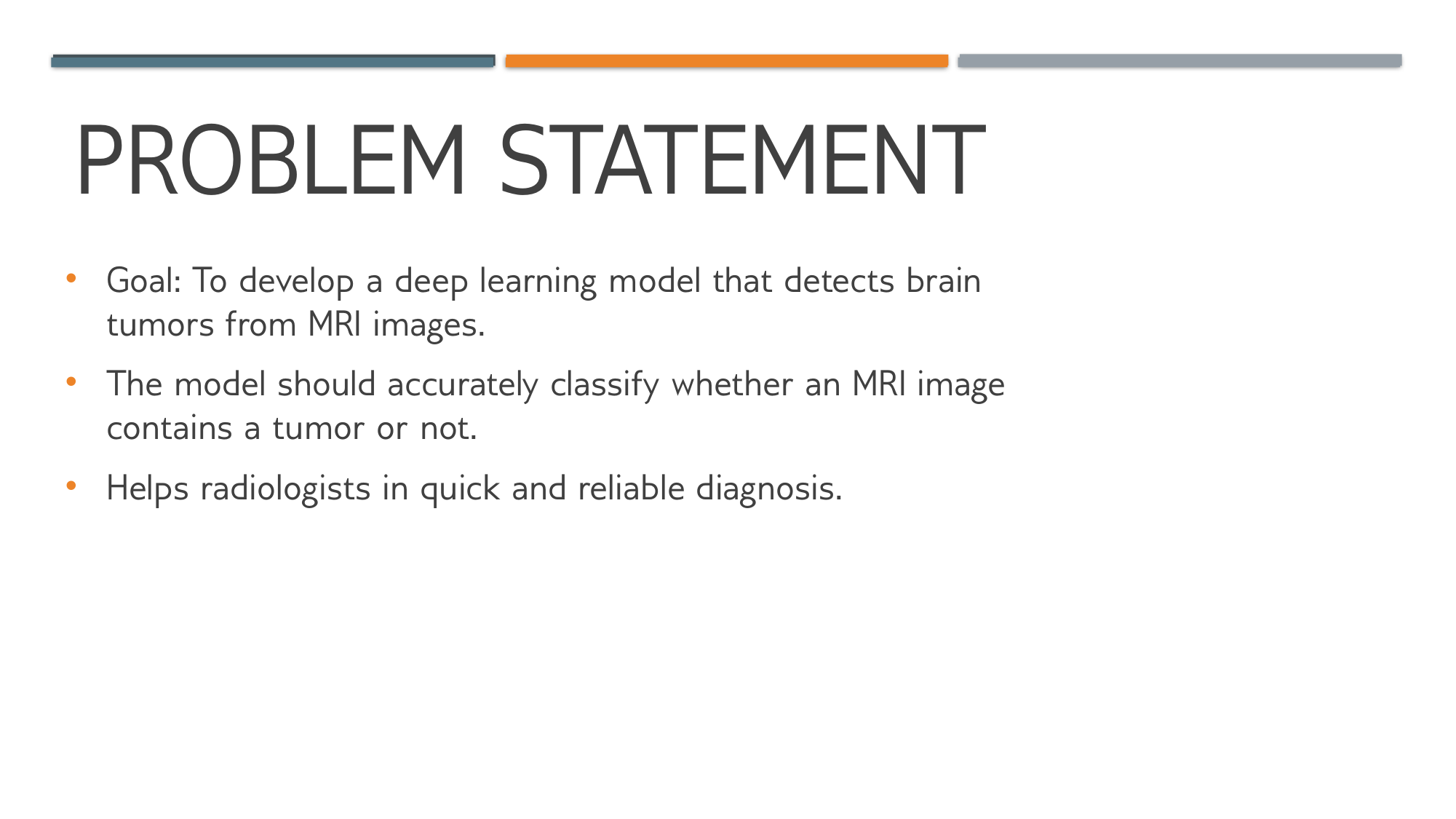

# Problem Statement
Goal: To develop a deep learning model that detects brain tumors from MRI images.
The model should accurately classify whether an MRI image contains a tumor or not.
Helps radiologists in quick and reliable diagnosis.